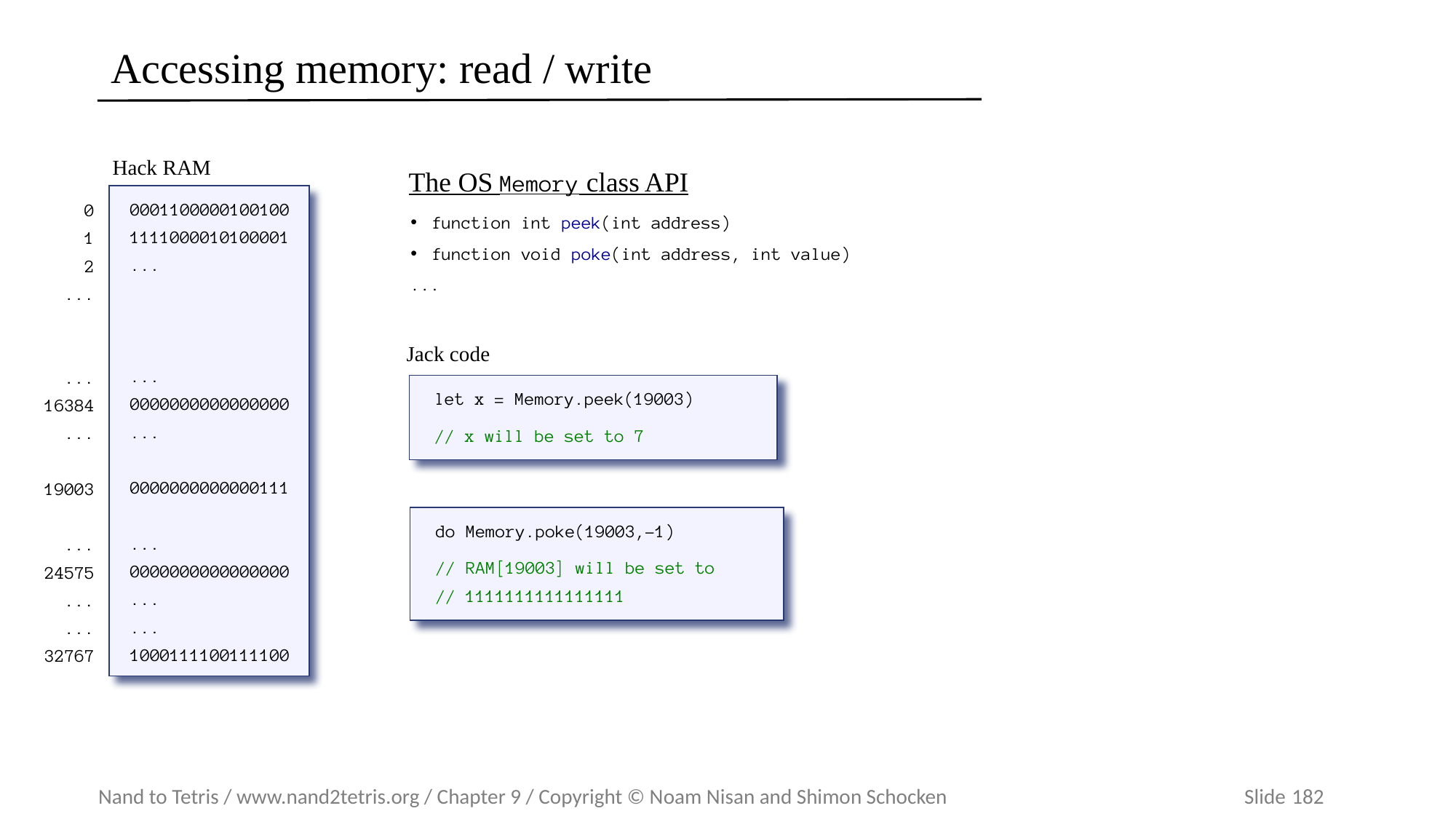

# Accessing memory: read / write

Hack RAM
0001100000100100
1111000010100001
...

...
0000000000000000
...

0000000000000111

...
0000000000000000
...
...
1000111100111100
0
1
2
...

...
16384
...

19003

...
24575
...
...
32767

The OS Memory class API
function int peek(int address)
function void poke(int address, int value)
...
Jack code
let x = Memory.peek(19003)
// x will be set to 7
do Memory.poke(19003,-1)
// RAM[19003] will be set to
// 1111111111111111